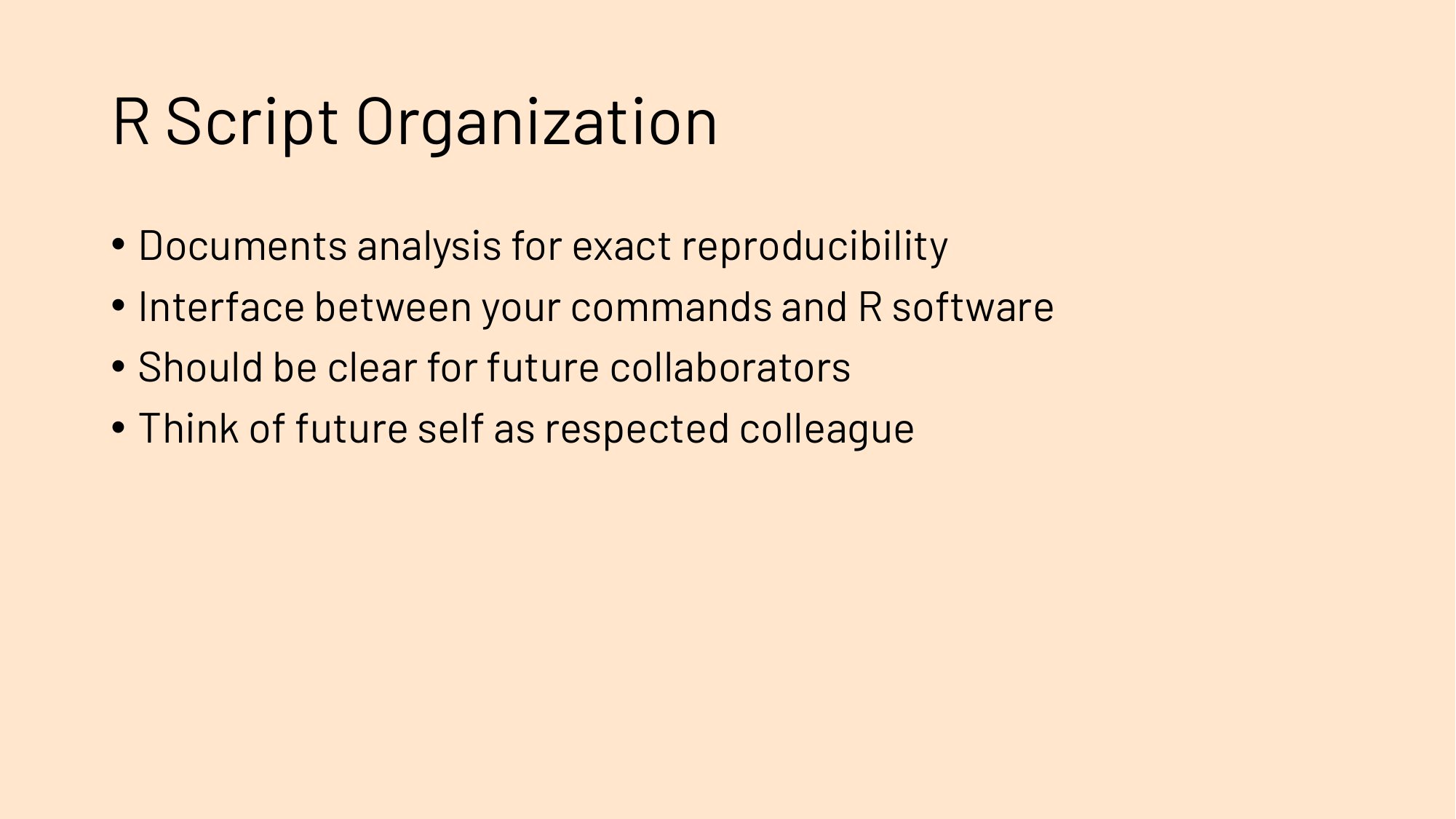

# R Script Organization
Documents analysis for exact reproducibility
Interface between your commands and R software
Should be clear for future collaborators
Think of future self as respected colleague